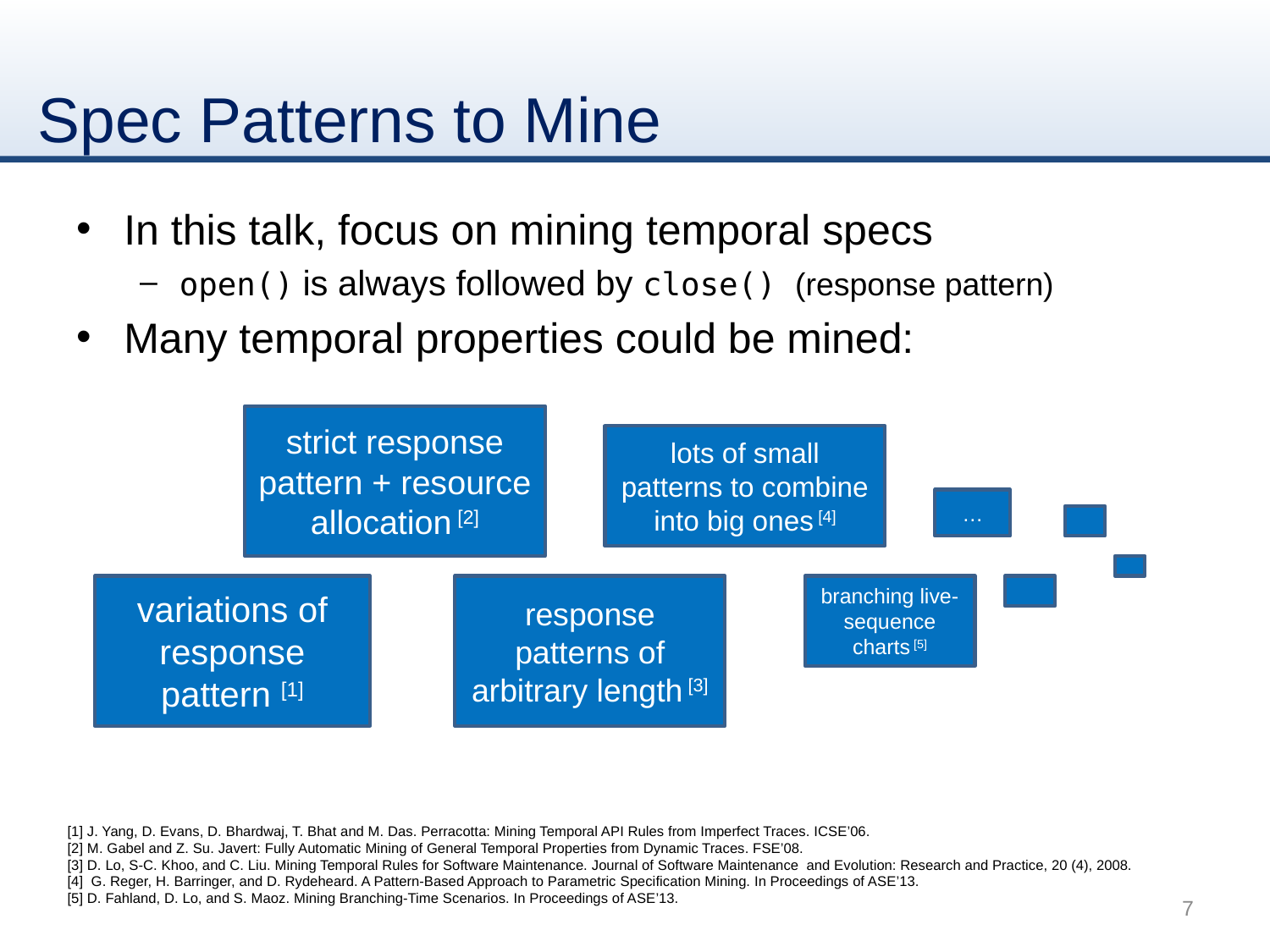

# Spec Patterns to Mine

In this talk, focus on mining temporal specs
open() is always followed by close() (response pattern)
Many temporal properties could be mined:

strict response pattern + resource allocation [2]
lots of small patterns to combine into big ones [4]
…

variations of response pattern [1]
response patterns of arbitrary length [3]
branching live-sequence charts [5]

[1] J. Yang, D. Evans, D. Bhardwaj, T. Bhat and M. Das. Perracotta: Mining Temporal API Rules from Imperfect Traces. ICSE’06.
[2] M. Gabel and Z. Su. Javert: Fully Automatic Mining of General Temporal Properties from Dynamic Traces. FSE’08.
[3] D. Lo, S-C. Khoo, and C. Liu. Mining Temporal Rules for Software Maintenance. Journal of Software Maintenance  and Evolution: Research and Practice, 20 (4), 2008.
[4]  G. Reger, H. Barringer, and D. Rydeheard. A Pattern-Based Approach to Parametric Specification Mining. In Proceedings of ASE’13.
[5] D. Fahland, D. Lo, and S. Maoz. Mining Branching-Time Scenarios. In Proceedings of ASE’13.
7